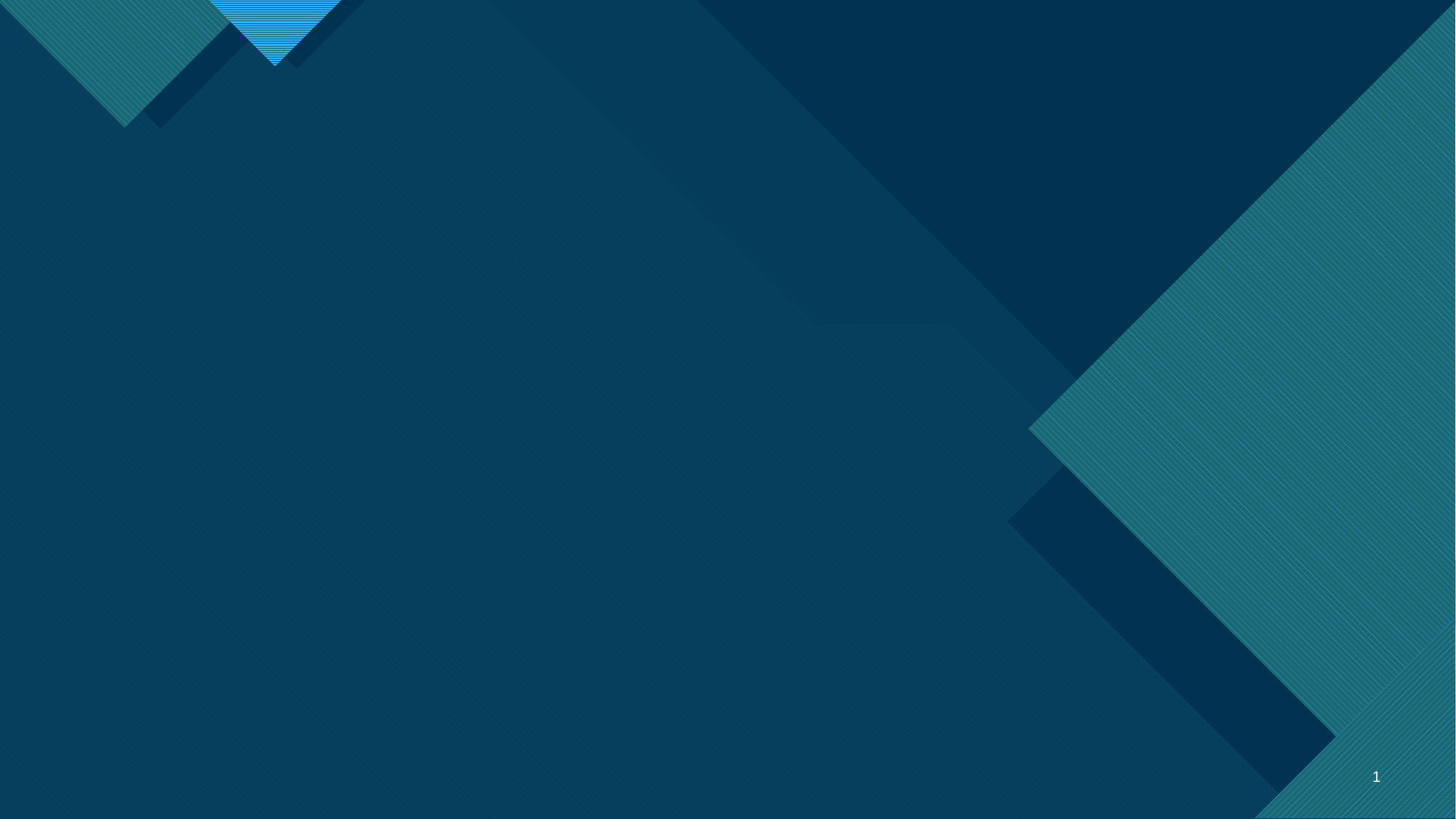

BLDC     Model
Modeling and Simulation
1
Presented By:2022_mc_58
Modeling and Simulation